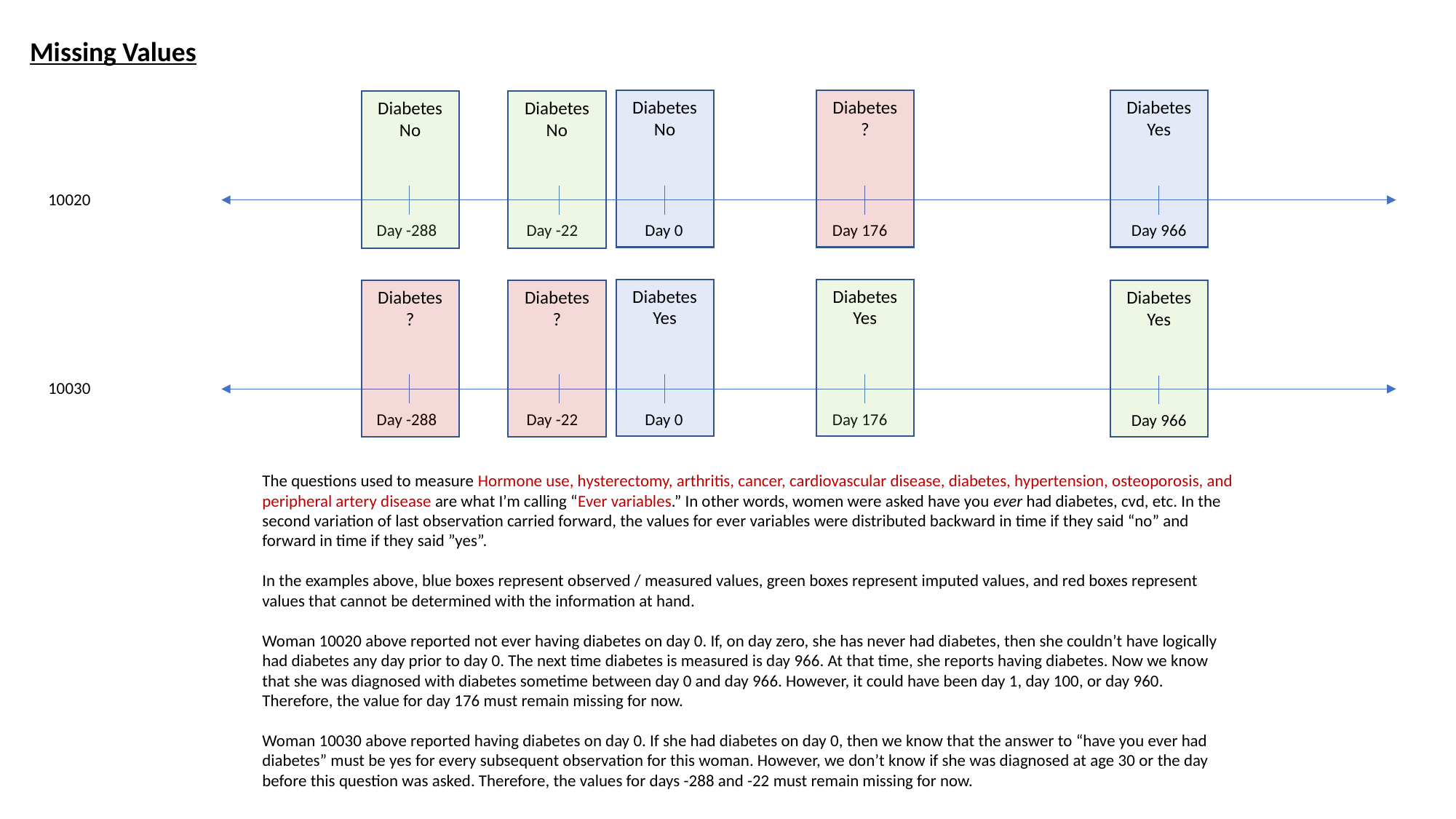

Missing Values
Diabetes
No
Diabetes
?
Diabetes
Yes
Diabetes
No
Diabetes
No
10020
Day -288
Day -22
Day 176
Day 0
Day 966
Diabetes
Yes
Diabetes
Yes
Diabetes
?
Diabetes
?
Diabetes
Yes
10030
Day -288
Day -22
Day 176
Day 0
Day 966
The questions used to measure Hormone use, hysterectomy, arthritis, cancer, cardiovascular disease, diabetes, hypertension, osteoporosis, and peripheral artery disease are what I’m calling “Ever variables.” In other words, women were asked have you ever had diabetes, cvd, etc. In the second variation of last observation carried forward, the values for ever variables were distributed backward in time if they said “no” and forward in time if they said ”yes”.

In the examples above, blue boxes represent observed / measured values, green boxes represent imputed values, and red boxes represent values that cannot be determined with the information at hand.

Woman 10020 above reported not ever having diabetes on day 0. If, on day zero, she has never had diabetes, then she couldn’t have logically had diabetes any day prior to day 0. The next time diabetes is measured is day 966. At that time, she reports having diabetes. Now we know that she was diagnosed with diabetes sometime between day 0 and day 966. However, it could have been day 1, day 100, or day 960. Therefore, the value for day 176 must remain missing for now.

Woman 10030 above reported having diabetes on day 0. If she had diabetes on day 0, then we know that the answer to “have you ever had diabetes” must be yes for every subsequent observation for this woman. However, we don’t know if she was diagnosed at age 30 or the day before this question was asked. Therefore, the values for days -288 and -22 must remain missing for now.